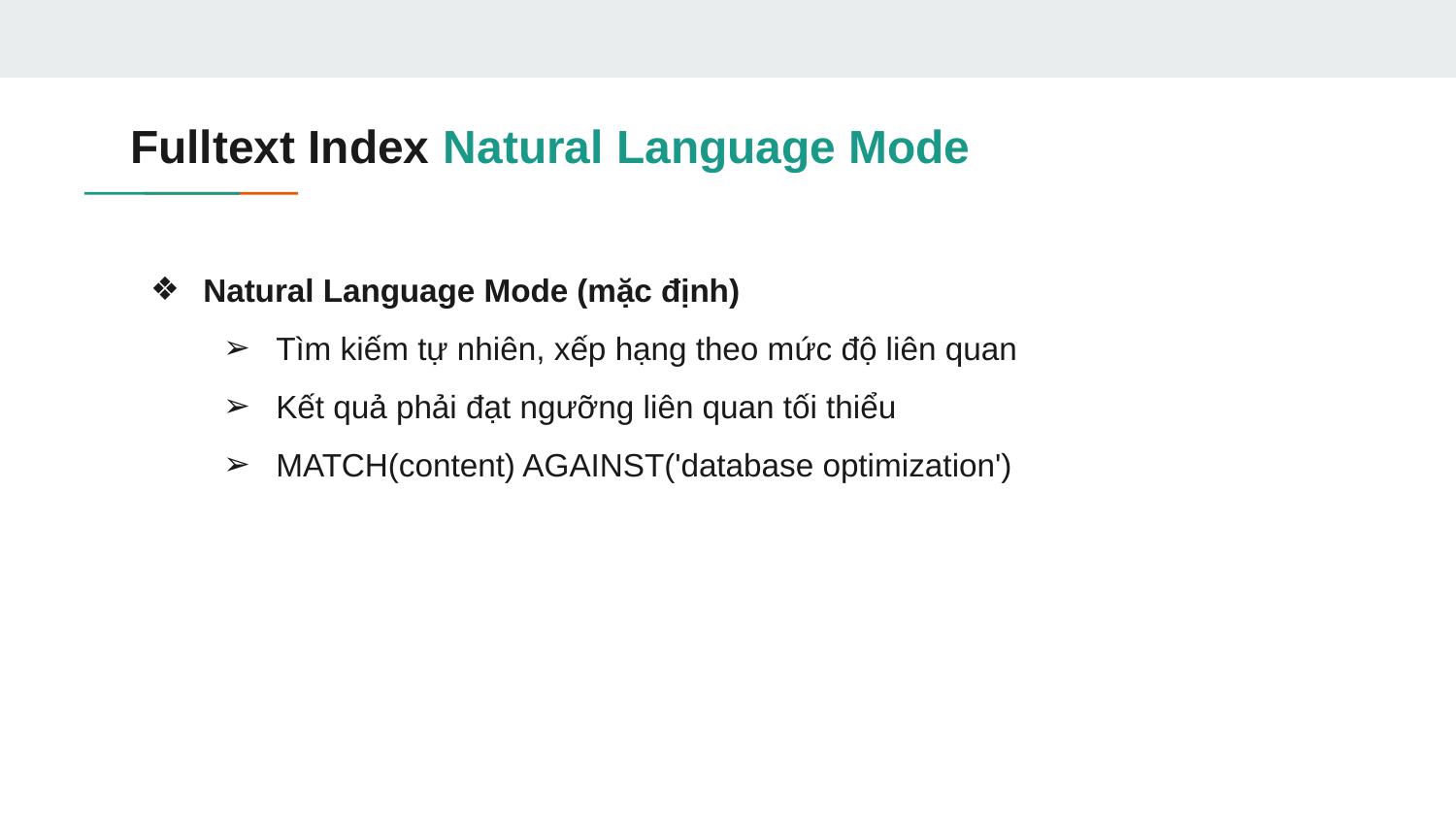

# Fulltext Index Natural Language Mode

Natural Language Mode (mặc định)
Tìm kiếm tự nhiên, xếp hạng theo mức độ liên quan
Kết quả phải đạt ngưỡng liên quan tối thiểu
MATCH(content) AGAINST('database optimization')